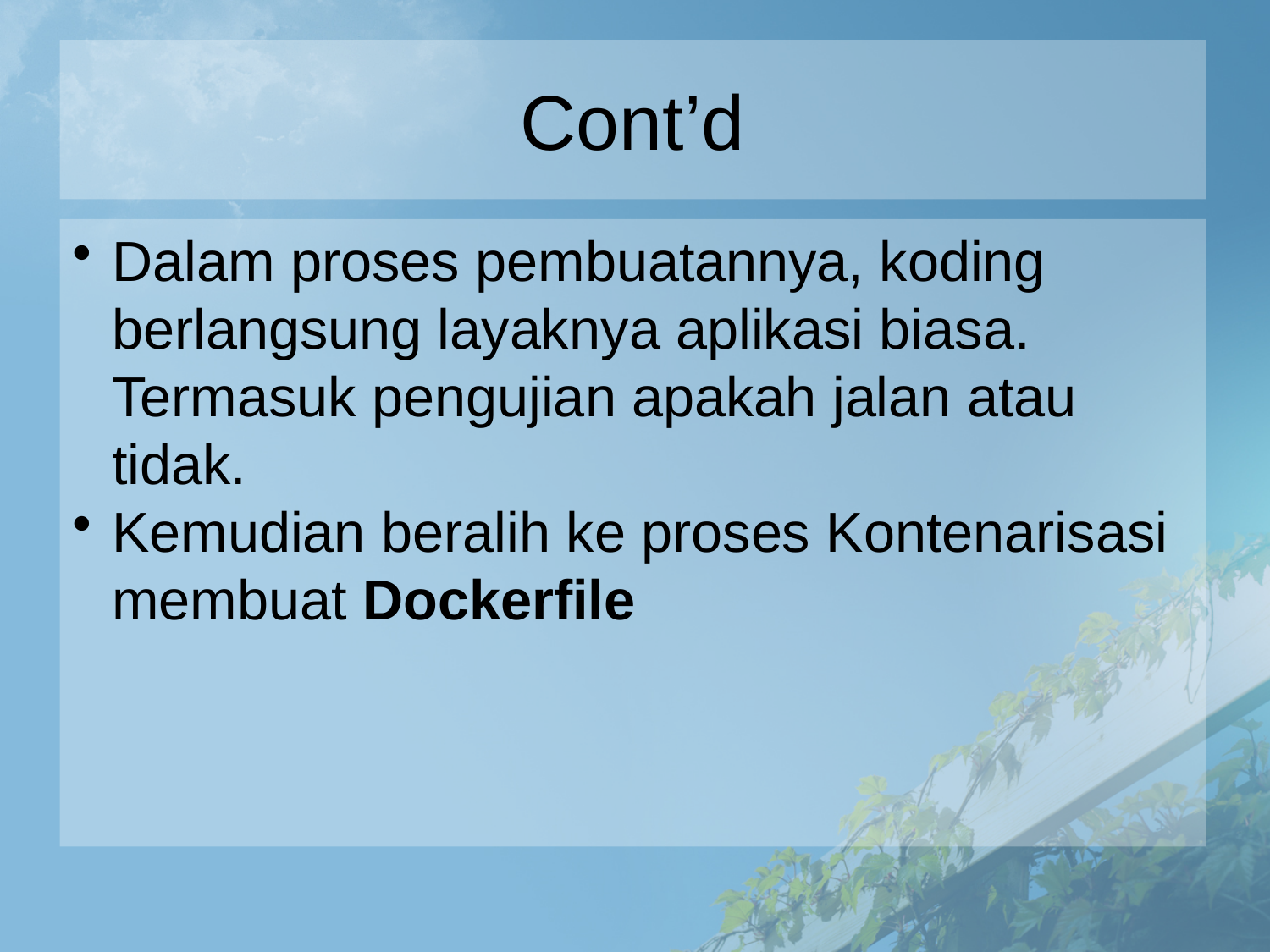

# Cont’d
Dalam proses pembuatannya, koding berlangsung layaknya aplikasi biasa. Termasuk pengujian apakah jalan atau tidak.
Kemudian beralih ke proses Kontenarisasi membuat Dockerfile